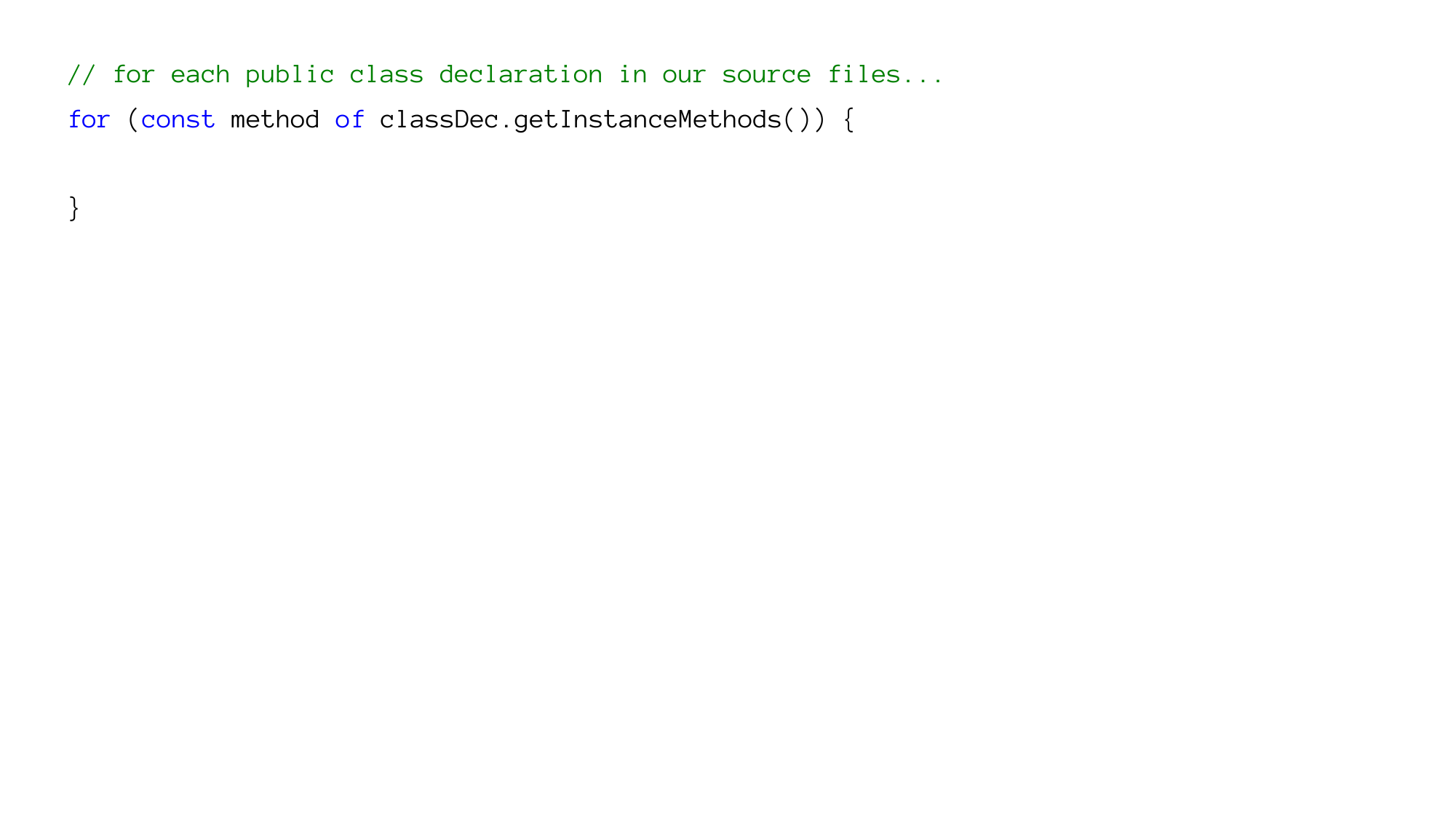

// for each public class declaration in our source files...
for (const method of classDec.getInstanceMethods()) {

}